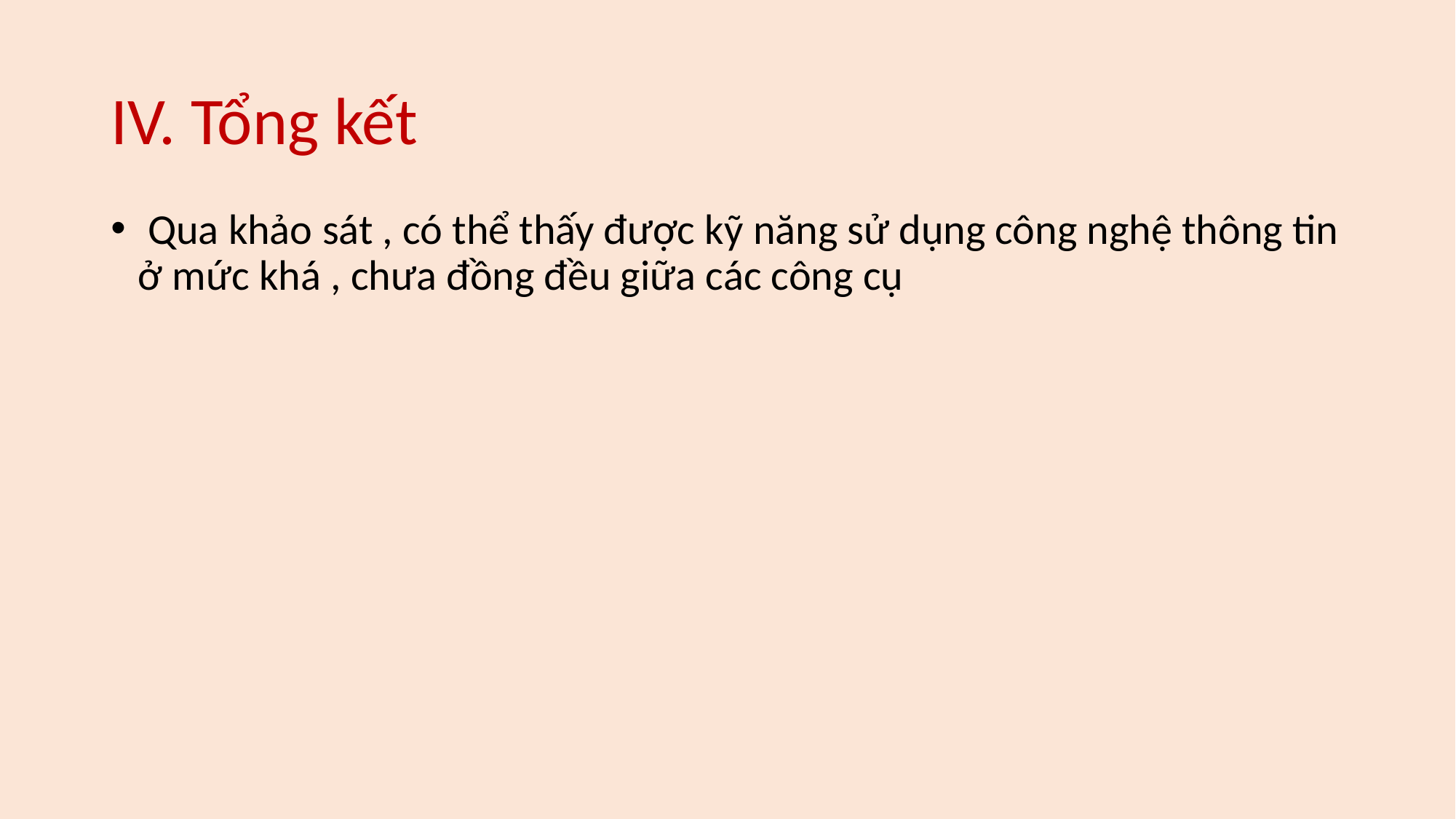

# IV. Tổng kết
 Qua khảo sát , có thể thấy được kỹ năng sử dụng công nghệ thông tin ở mức khá , chưa đồng đều giữa các công cụ